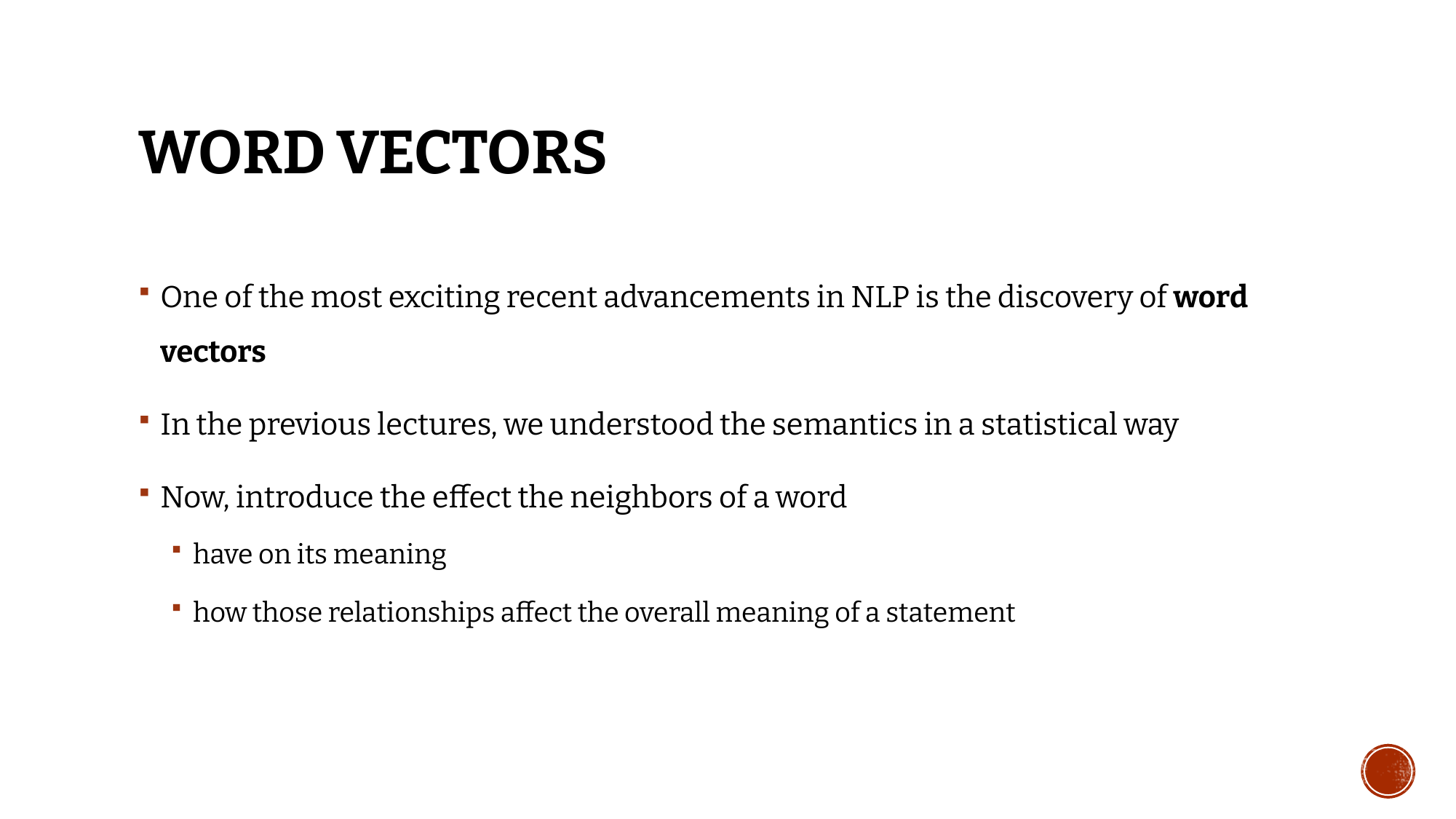

# Word vectors
One of the most exciting recent advancements in NLP is the discovery of word vectors
In the previous lectures, we understood the semantics in a statistical way
Now, introduce the effect the neighbors of a word
have on its meaning
how those relationships affect the overall meaning of a statement